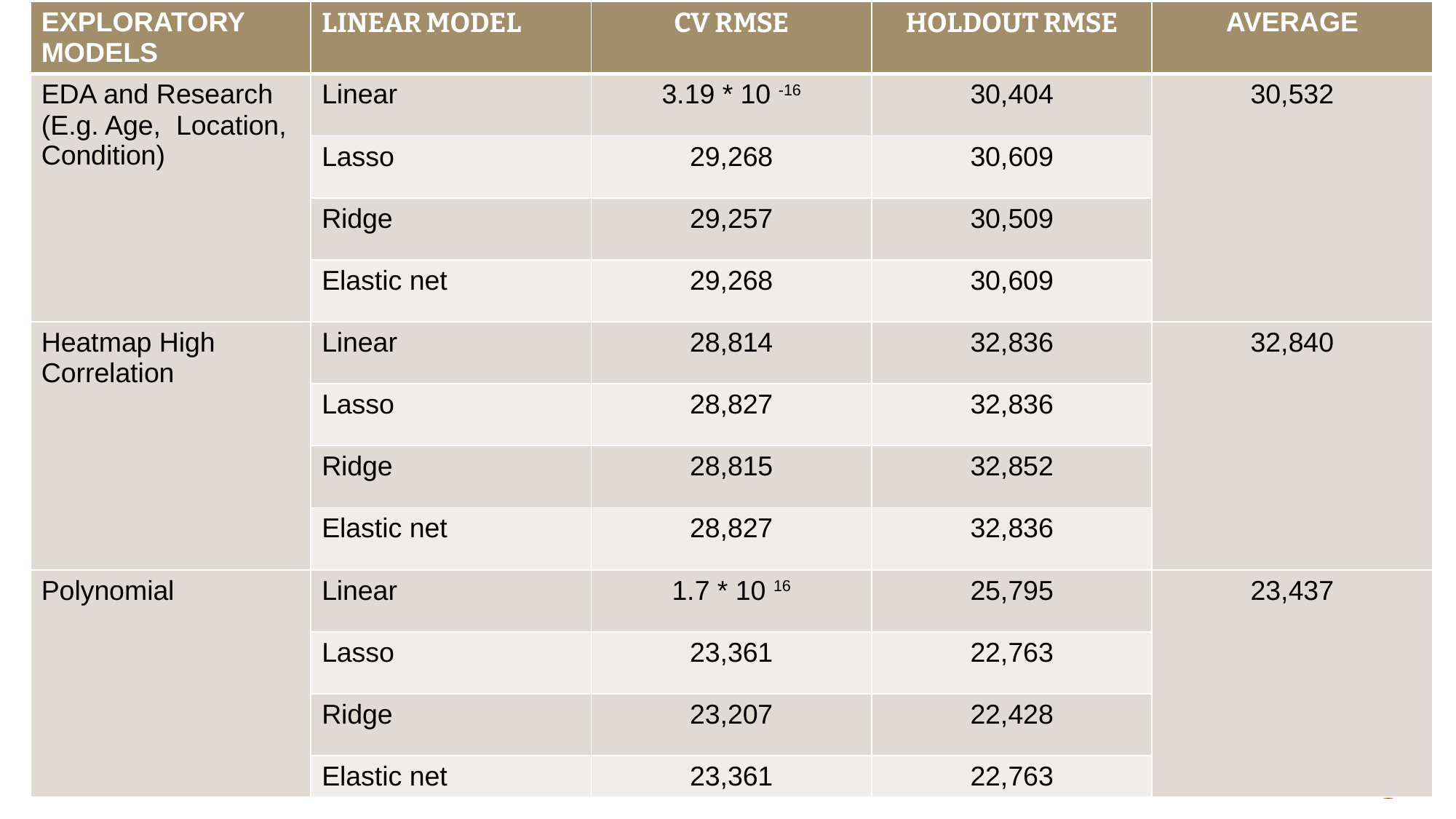

| EXPLORATORY MODELS | LINEAR MODEL | CV RMSE | HOLDOUT RMSE | AVERAGE |
| --- | --- | --- | --- | --- |
| EDA and Research (E.g. Age, Location, Condition) | Linear | 3.19 \* 10 -16 | 30,404 | 30,532 |
|  | Lasso | 29,268 | 30,609 |  |
|  | Ridge | 29,257 | 30,509 |  |
|  | Elastic net | 29,268 | 30,609 |  |
| Heatmap High Correlation | Linear | 28,814 | 32,836 | 32,840 |
|  | Lasso | 28,827 | 32,836 |  |
|  | Ridge | 28,815 | 32,852 |  |
|  | Elastic net | 28,827 | 32,836 |  |
| Polynomial | Linear | 1.7 \* 10 16 | 25,795 | 23,437 |
|  | Lasso | 23,361 | 22,763 |  |
|  | Ridge | 23,207 | 22,428 |  |
|  | Elastic net | 23,361 | 22,763 |  |